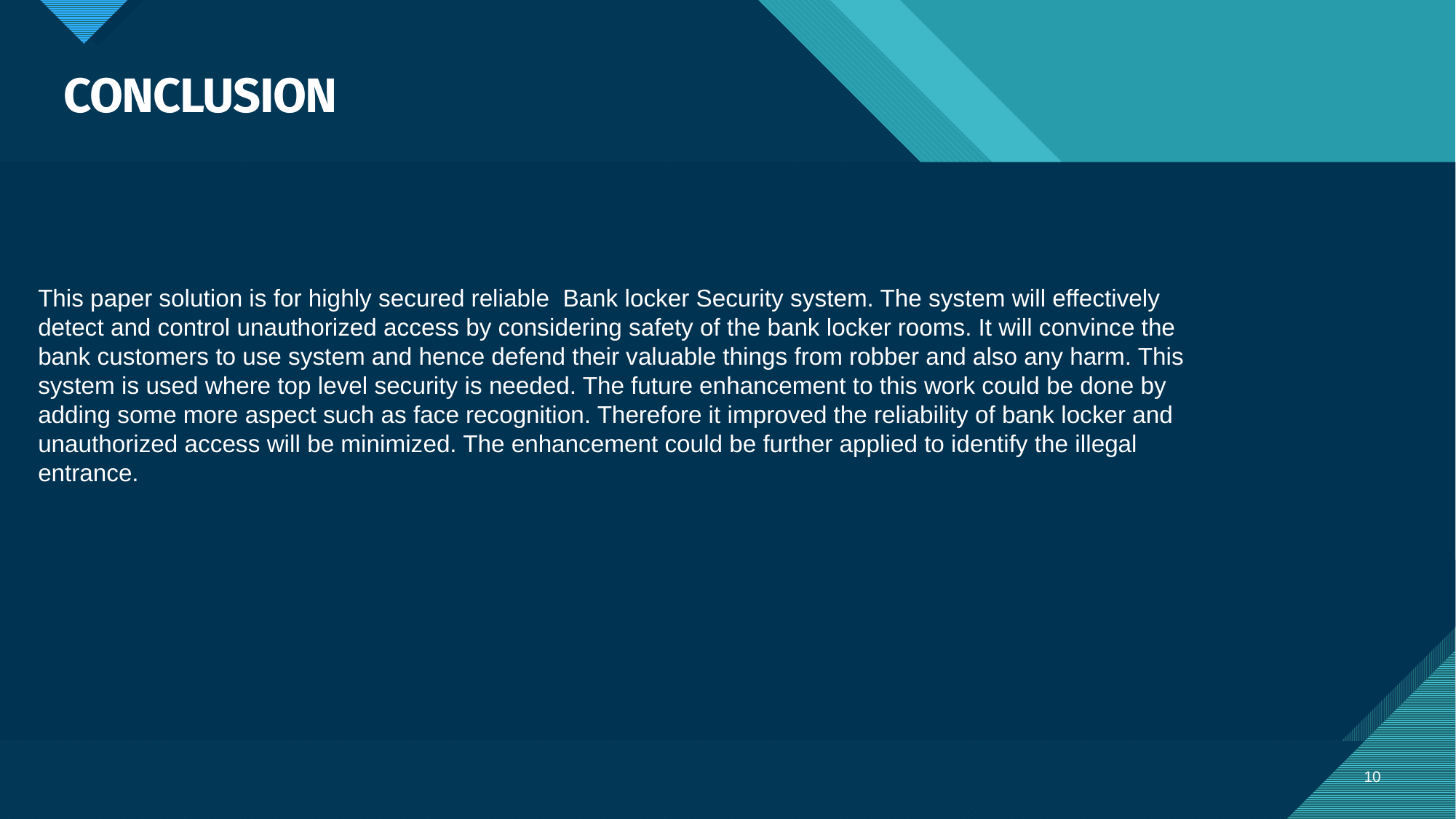

# CONCLUSION
This paper solution is for highly secured reliable  Bank locker Security system. The system will effectively detect and control unauthorized access by considering safety of the bank locker rooms. It will convince the bank customers to use system and hence defend their valuable things from robber and also any harm. This system is used where top level security is needed. The future enhancement to this work could be done by adding some more aspect such as face recognition. Therefore it improved the reliability of bank locker and unauthorized access will be minimized. The enhancement could be further applied to identify the illegal entrance.
10